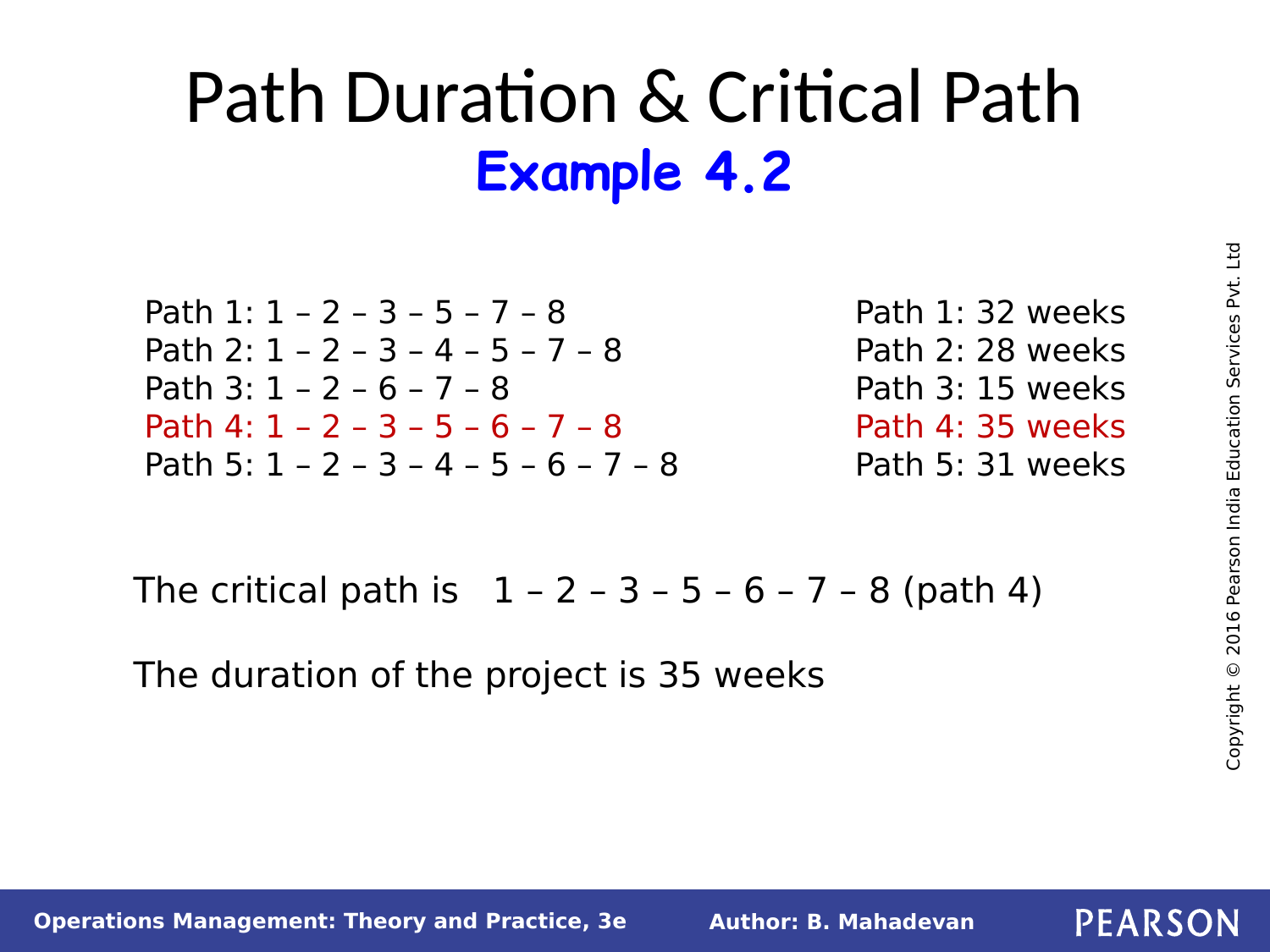

# Path Duration & Critical Path Example 4.2
Path 1: 1 – 2 – 3 – 5 – 7 – 8
Path 2: 1 – 2 – 3 – 4 – 5 – 7 – 8
Path 3: 1 – 2 – 6 – 7 – 8
Path 4: 1 – 2 – 3 – 5 – 6 – 7 – 8
Path 5: 1 – 2 – 3 – 4 – 5 – 6 – 7 – 8
Path 1: 32 weeks
Path 2: 28 weeks
Path 3: 15 weeks
Path 4: 35 weeks
Path 5: 31 weeks
The critical path is   1 – 2 – 3 – 5 – 6 – 7 – 8 (path 4)

The duration of the project is 35 weeks